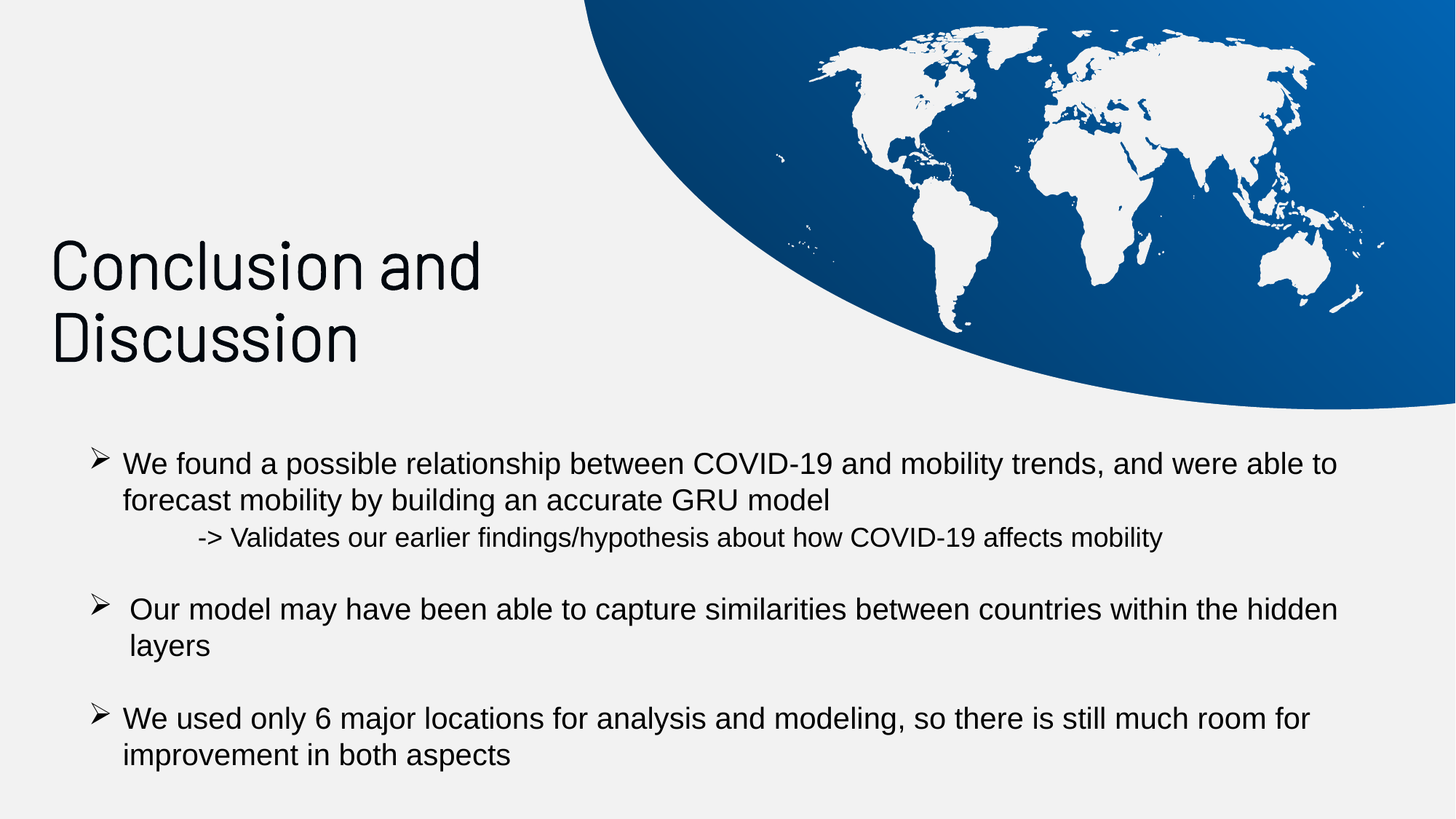

Conclusion and Discussion
We found a possible relationship between COVID-19 and mobility trends, and were able to forecast mobility by building an accurate GRU model
	-> Validates our earlier findings/hypothesis about how COVID-19 affects mobility

Our model may have been able to capture similarities between countries within the hidden layers

We used only 6 major locations for analysis and modeling, so there is still much room for improvement in both aspects